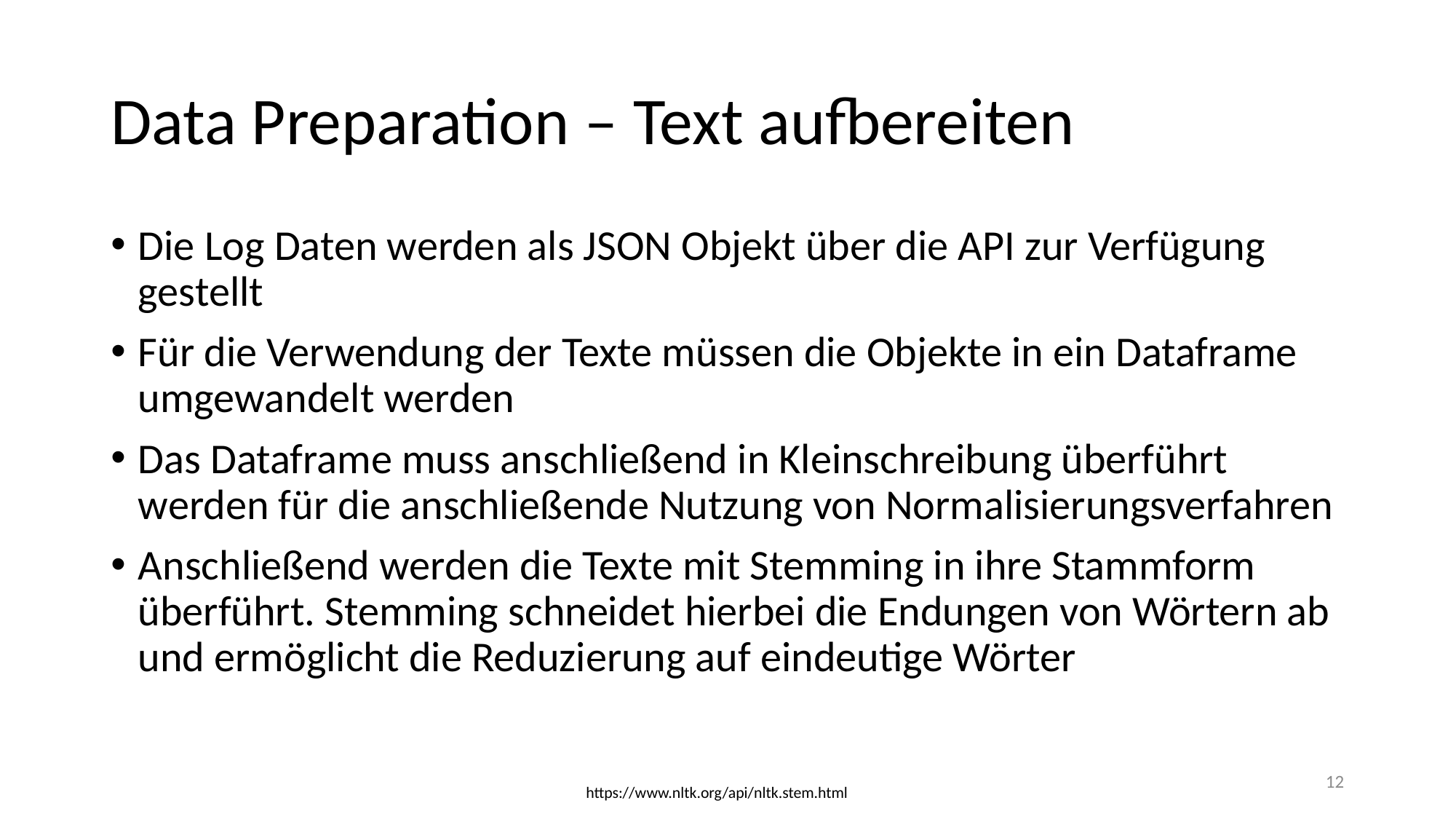

# Data Preparation – Text aufbereiten
Die Log Daten werden als JSON Objekt über die API zur Verfügung gestellt
Für die Verwendung der Texte müssen die Objekte in ein Dataframe umgewandelt werden
Das Dataframe muss anschließend in Kleinschreibung überführt werden für die anschließende Nutzung von Normalisierungsverfahren
Anschließend werden die Texte mit Stemming in ihre Stammform überführt. Stemming schneidet hierbei die Endungen von Wörtern ab und ermöglicht die Reduzierung auf eindeutige Wörter
12
https://www.nltk.org/api/nltk.stem.html